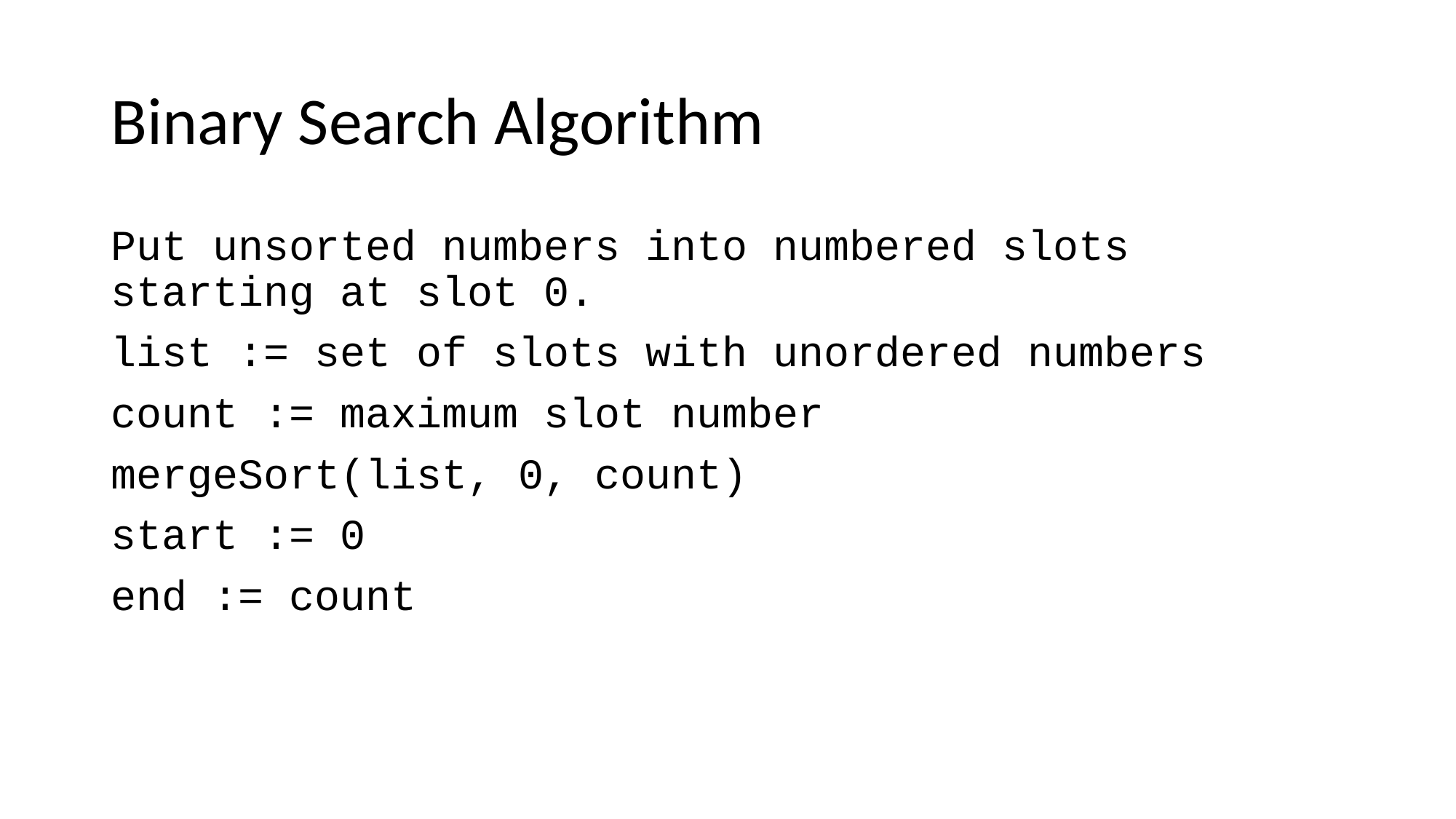

# Binary Search Algorithm
Put unsorted numbers into numbered slots starting at slot 0.
list := set of slots with unordered numbers
count := maximum slot number
mergeSort(list, 0, count)
start := 0
end := count